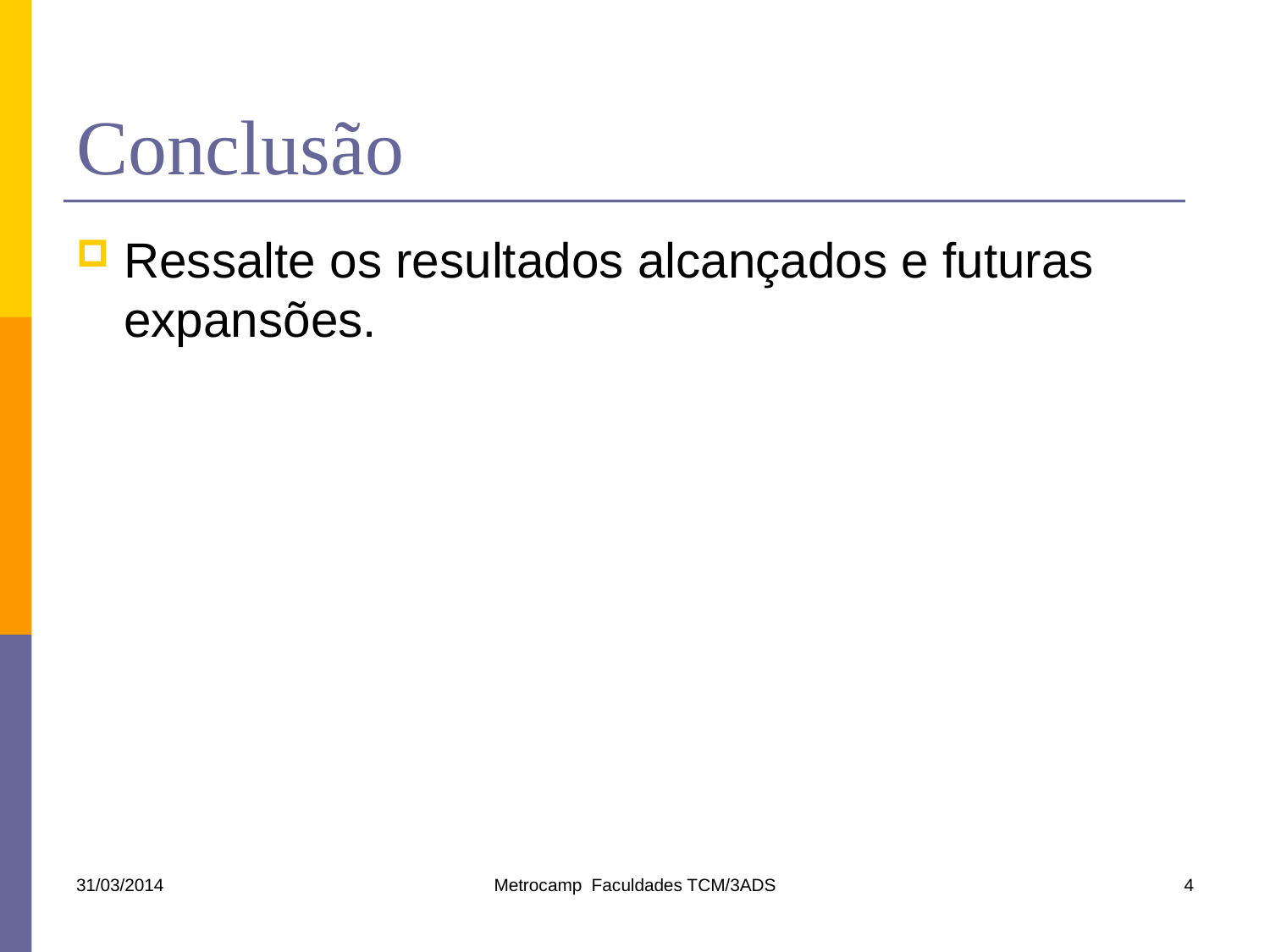

# Conclusão
Ressalte os resultados alcançados e futuras expansões.
31/03/2014
Metrocamp  Faculdades TCM/3ADS
4